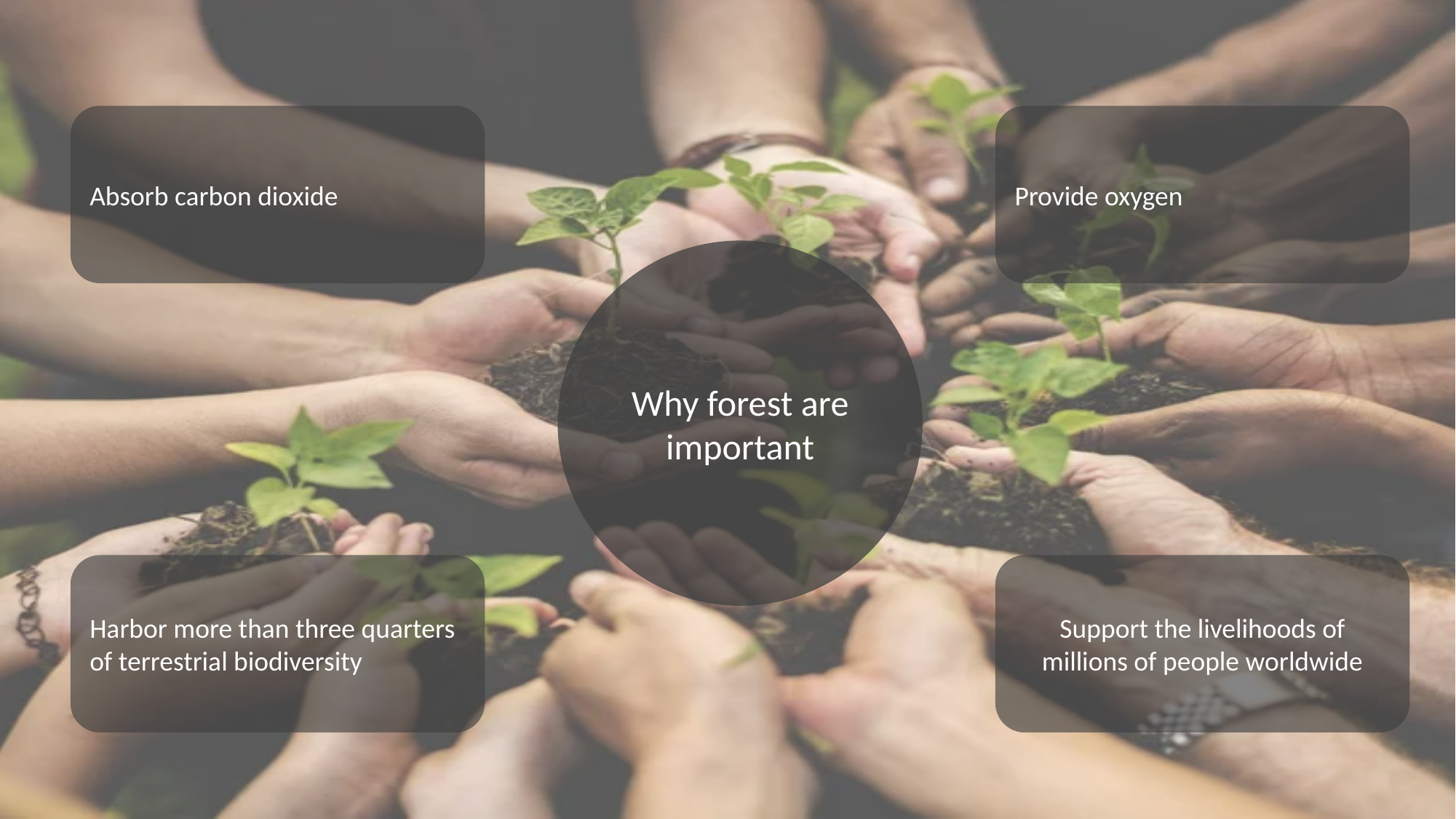

Absorb carbon dioxide
Provide oxygen
Why forest are important
Harbor more than three quarters of terrestrial biodiversity
Support the livelihoods of millions of people worldwide